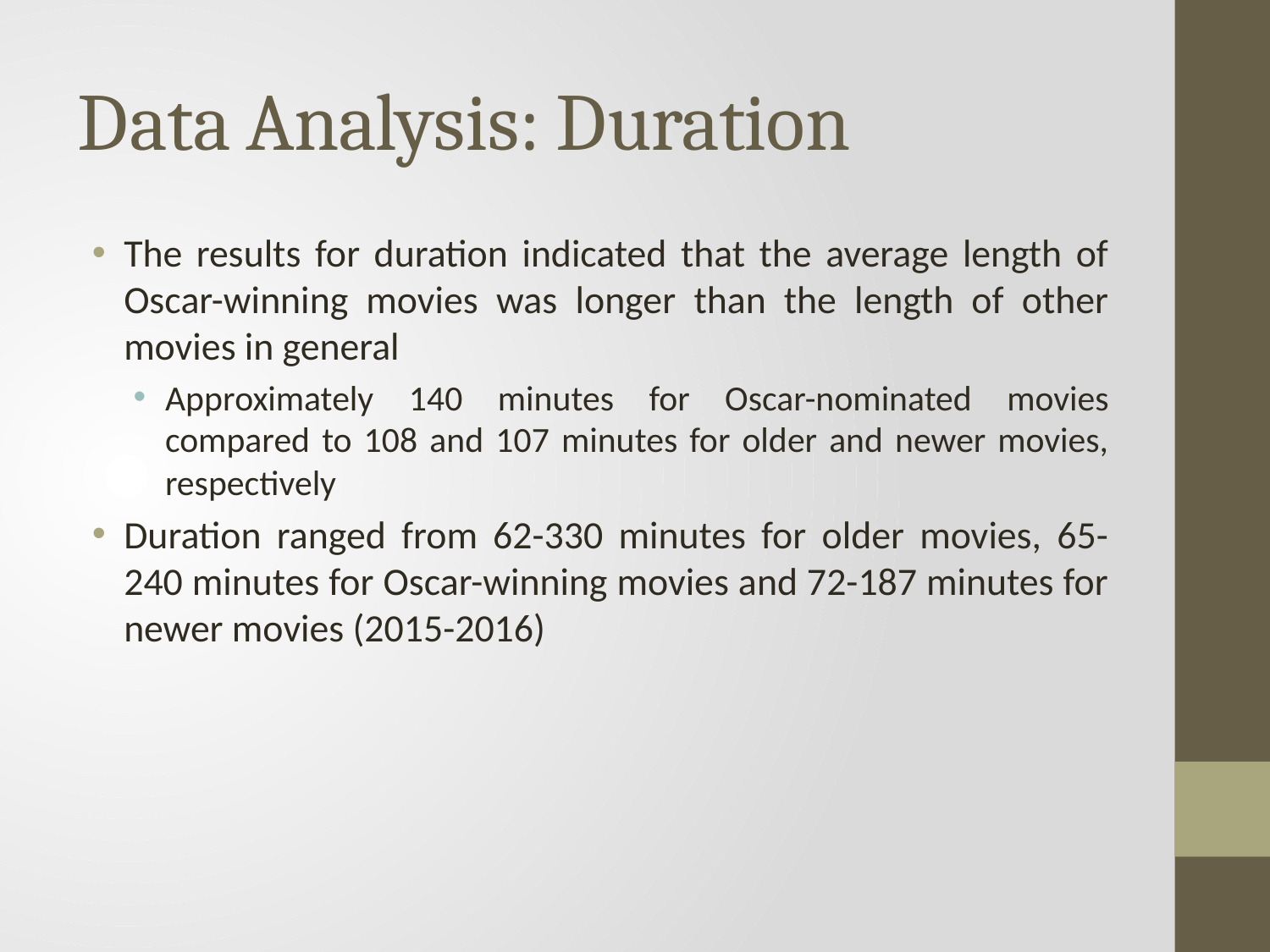

# Data Analysis: Duration
The results for duration indicated that the average length of Oscar-winning movies was longer than the length of other movies in general
Approximately 140 minutes for Oscar-nominated movies compared to 108 and 107 minutes for older and newer movies, respectively
Duration ranged from 62-330 minutes for older movies, 65-240 minutes for Oscar-winning movies and 72-187 minutes for newer movies (2015-2016)